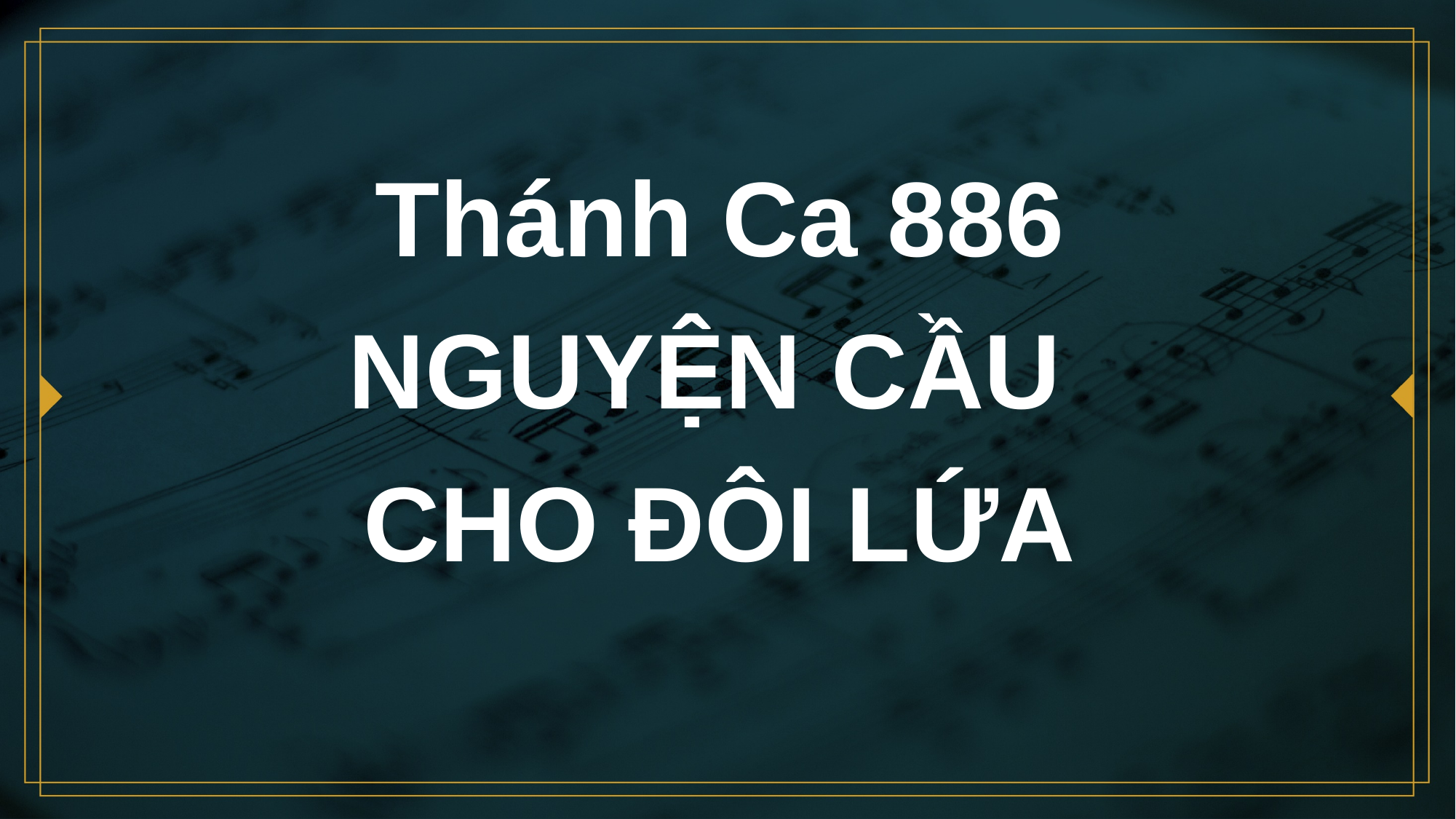

# Thánh Ca 886 NGUYỆN CẦU CHO ÐÔI LỨA